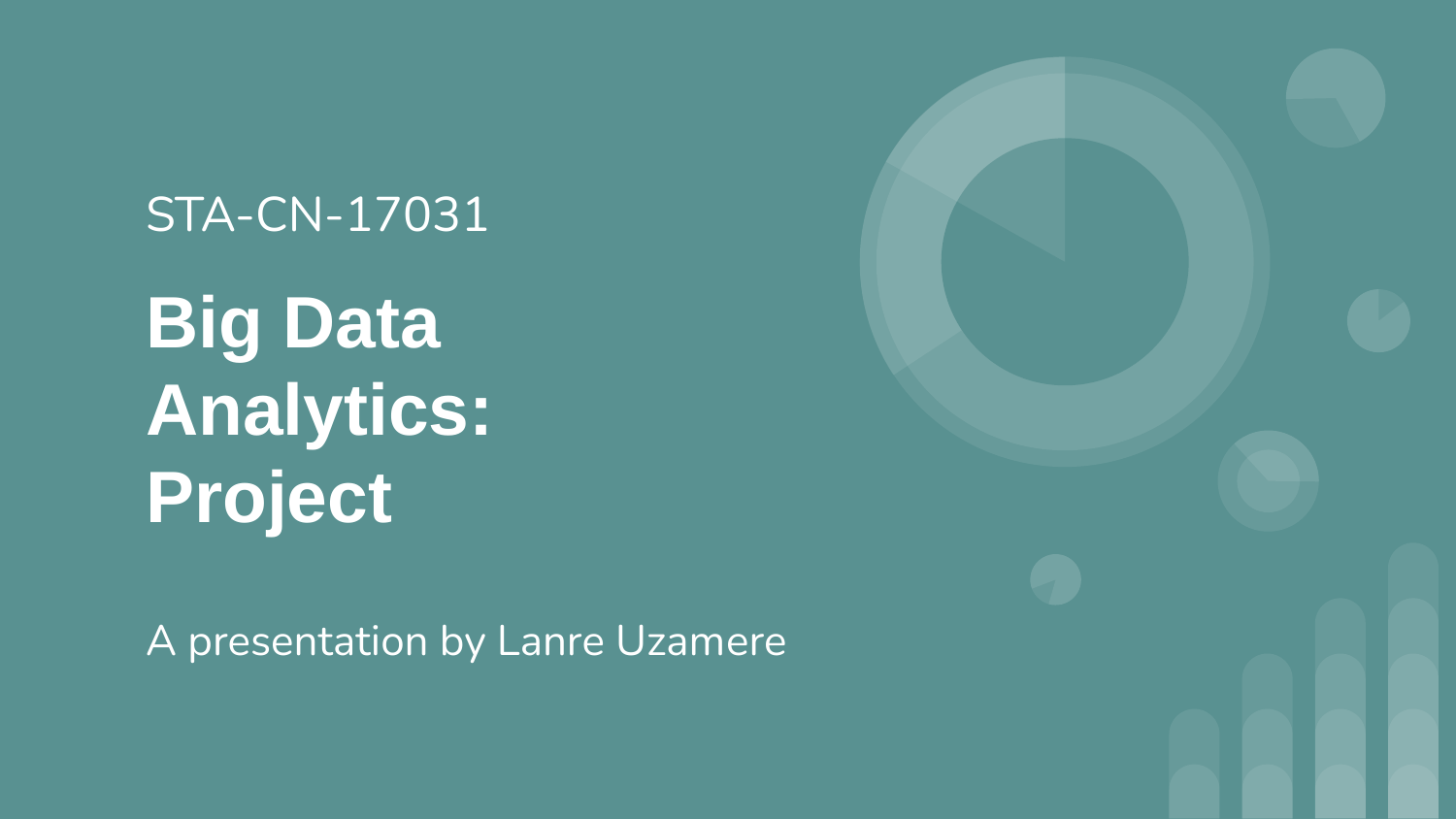

STA-CN-17031
# Big Data  Analytics:
Project
A presentation by Lanre Uzamere